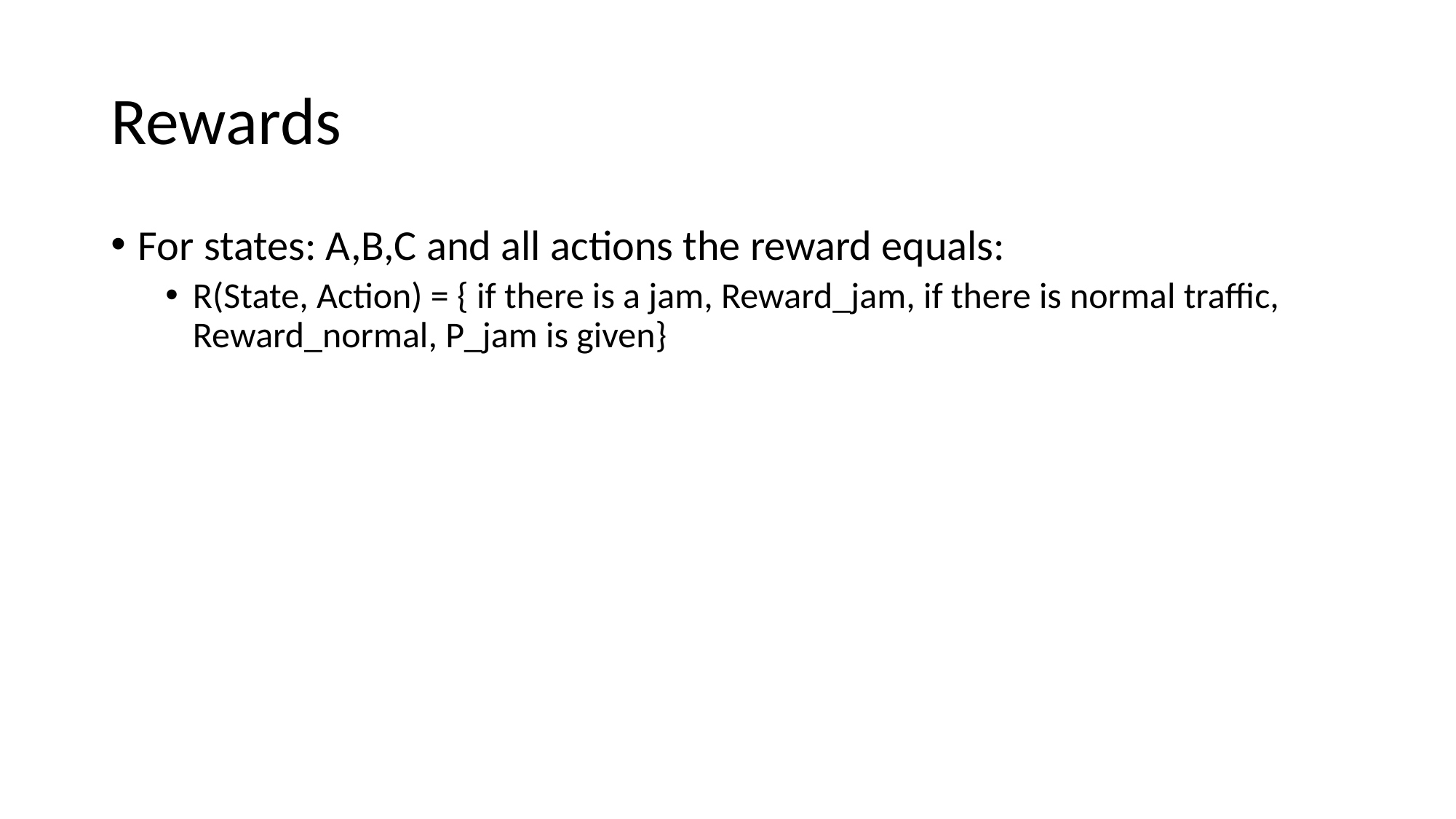

# Rewards
For states: A,B,C and all actions the reward equals:
R(State, Action) = { if there is a jam, Reward_jam, if there is normal traffic, Reward_normal, P_jam is given}